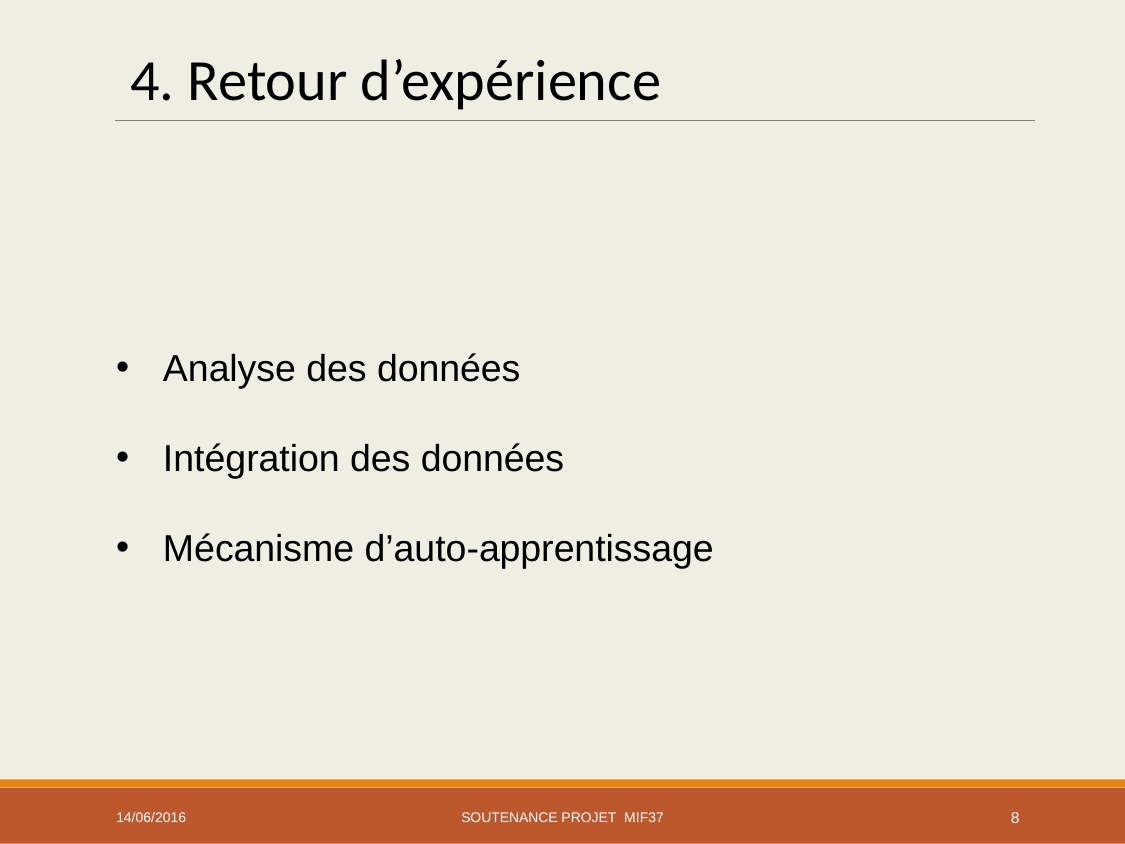

4. Retour d’expérience
Analyse des données

Intégration des données

Mécanisme d’auto-apprentissage
14/06/2016
Soutenance PROJET  MIF37
8